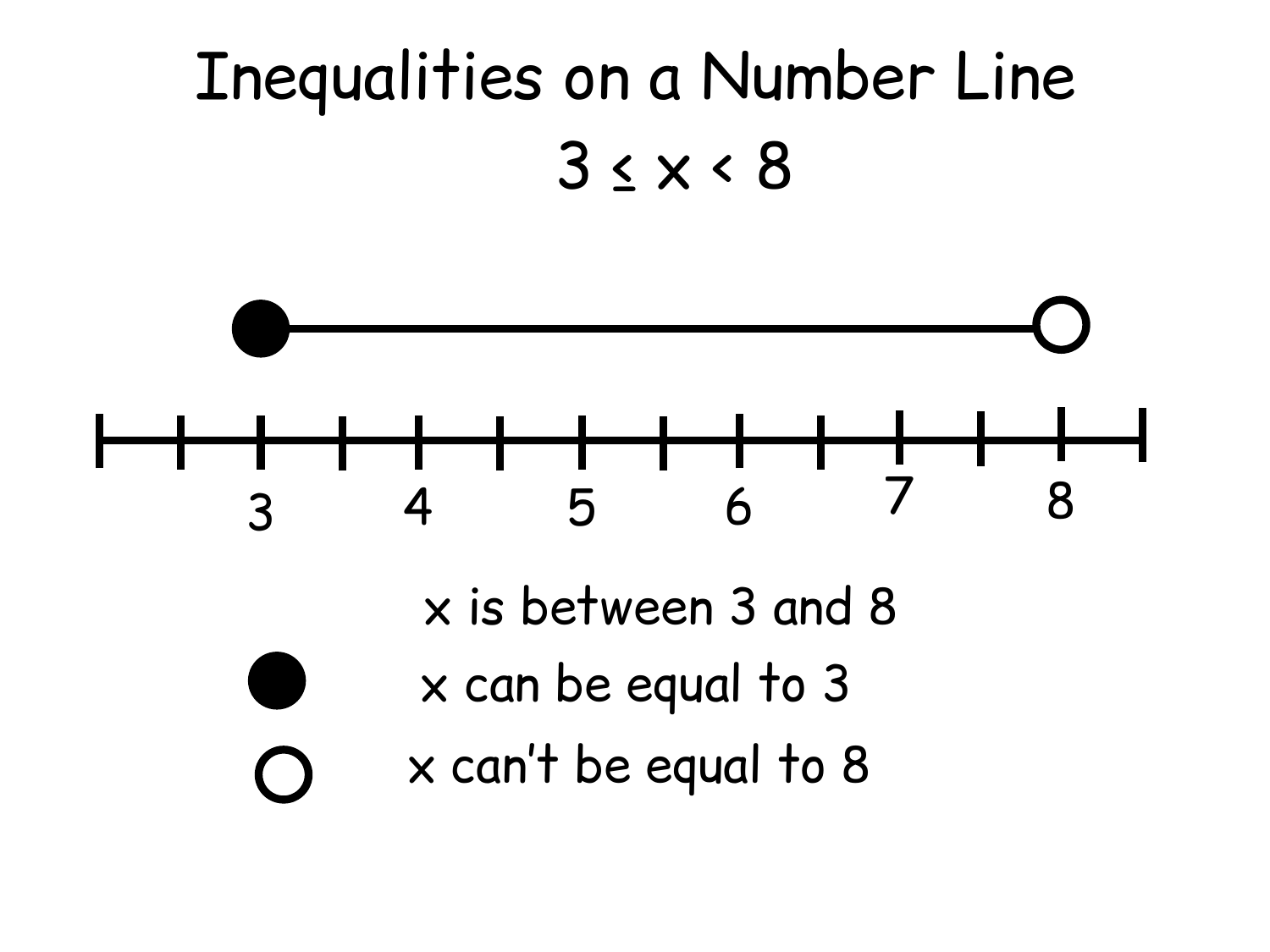

Inequalities on a Number Line
3 ≤ x < 8

7
8
4
6
5
3
x is between 3 and 8
x can be equal to 3

x can’t be equal to 8